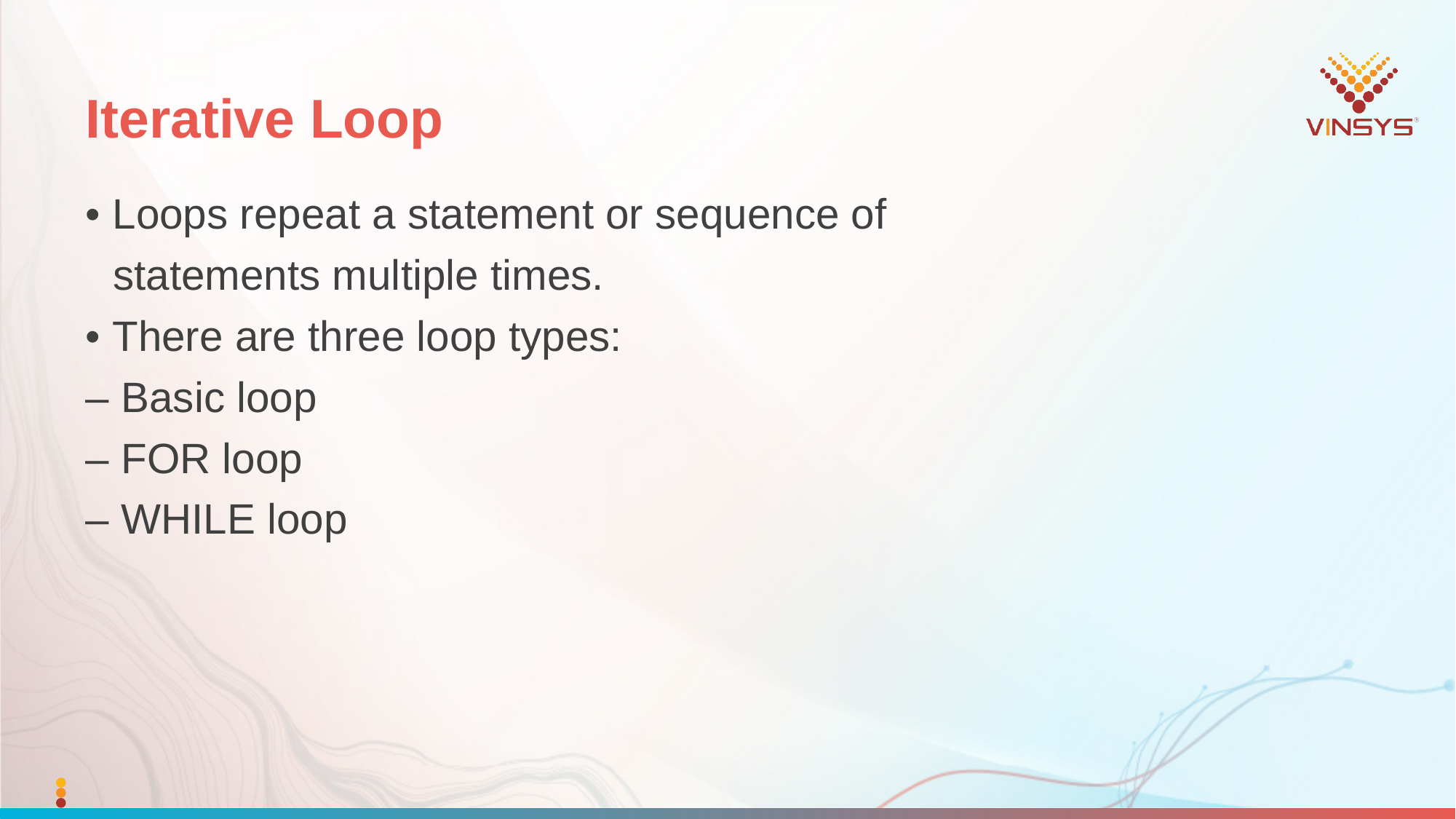

# Iterative Loop
• Loops repeat a statement or sequence of
	statements multiple times.
• There are three loop types:
– Basic loop
– FOR loop
– WHILE loop